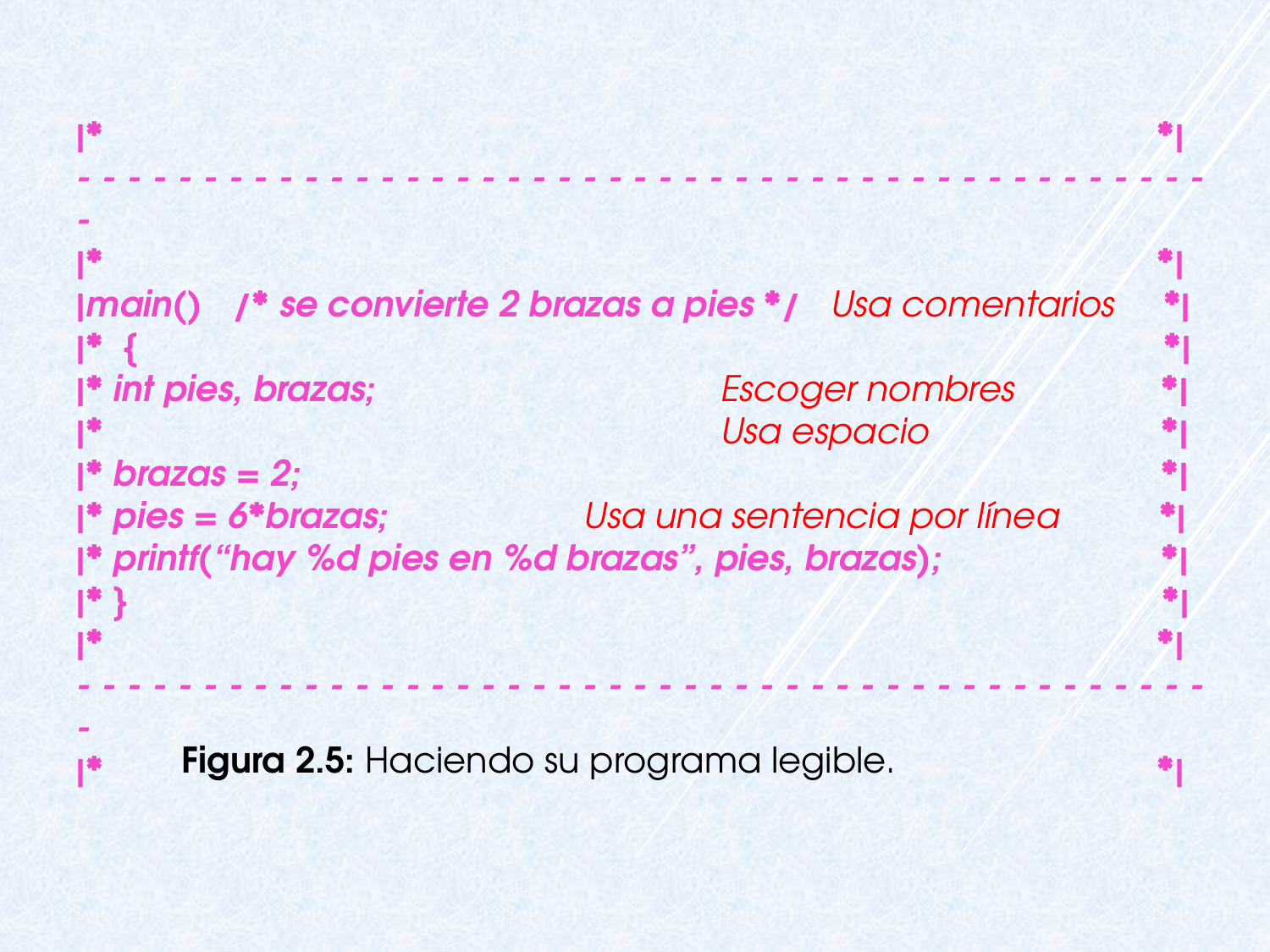

|*                                                                                                          *|
- - - - - - - - - - - - - - - - - - - - - - - - - - - - - - - - - - - - - - - - - - - - - -
|*                                                                                                          *|
|main()   /* se convierte 2 brazas a pies */   Usa comentarios     *|
|*  {							                    *|
|* int pies, brazas;			 Escoger nombres 	       *|
|*					 Usa espacio 		       *|
|* brazas = 2;				 			       *|
|* pies = 6*brazas; 		Usa una sentencia por línea          *| |* printf(“hay %d pies en %d brazas”, pies, brazas);	 	       *|
|* }                                                                                                        *|
|*                                                                                                          *|
- - - - - - - - - - - - - - - - - - - - - - - - - - - - - - - - - - - - - - - - - - - - - -
|*                                                                                                          *|

Figura 2.5: Haciendo su programa legible.